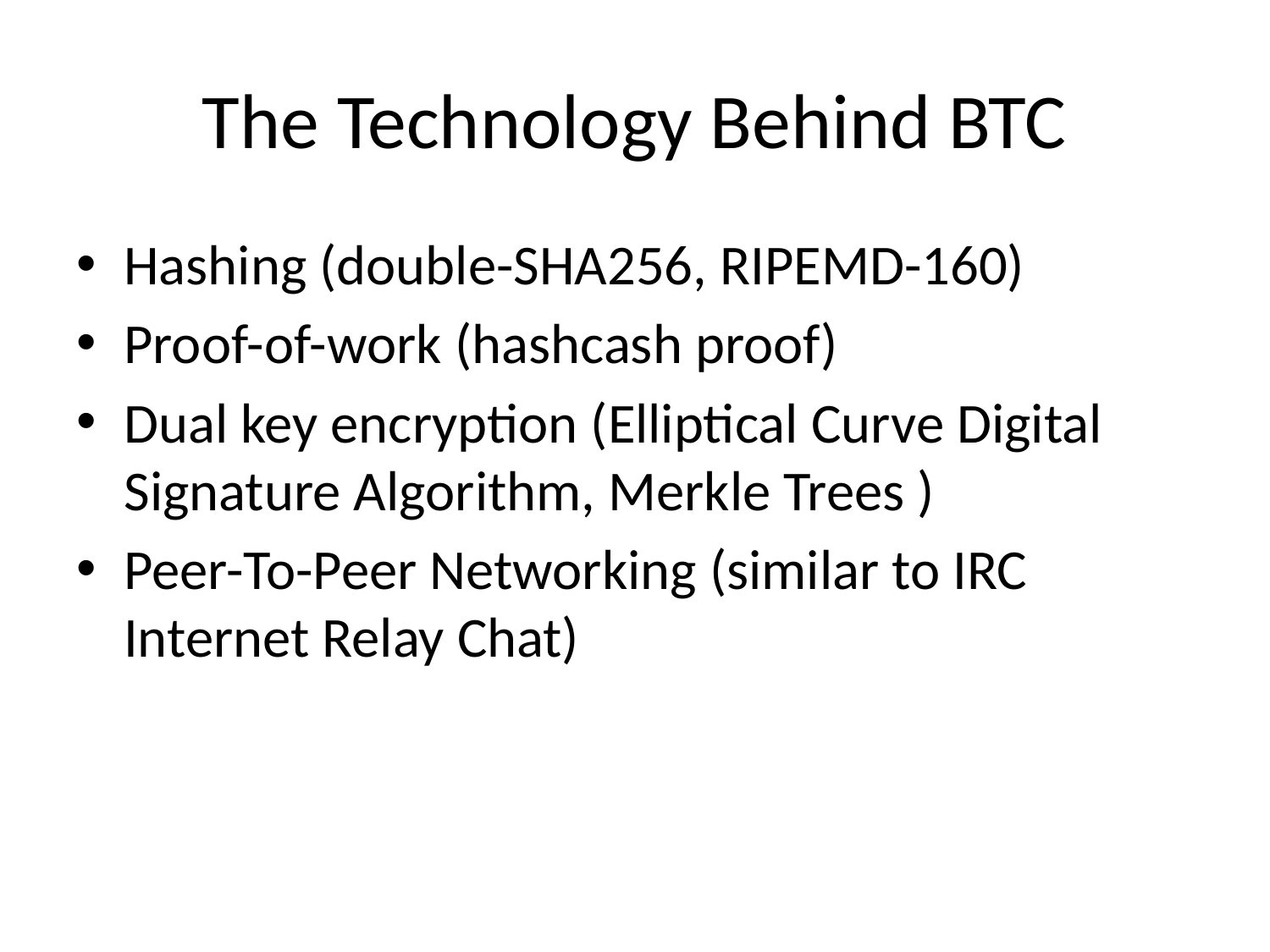

# The Technology Behind BTC
Hashing (double-SHA256, RIPEMD-160)
Proof-of-work (hashcash proof)
Dual key encryption (Elliptical Curve Digital Signature Algorithm, Merkle Trees )
Peer-To-Peer Networking (similar to IRC Internet Relay Chat)